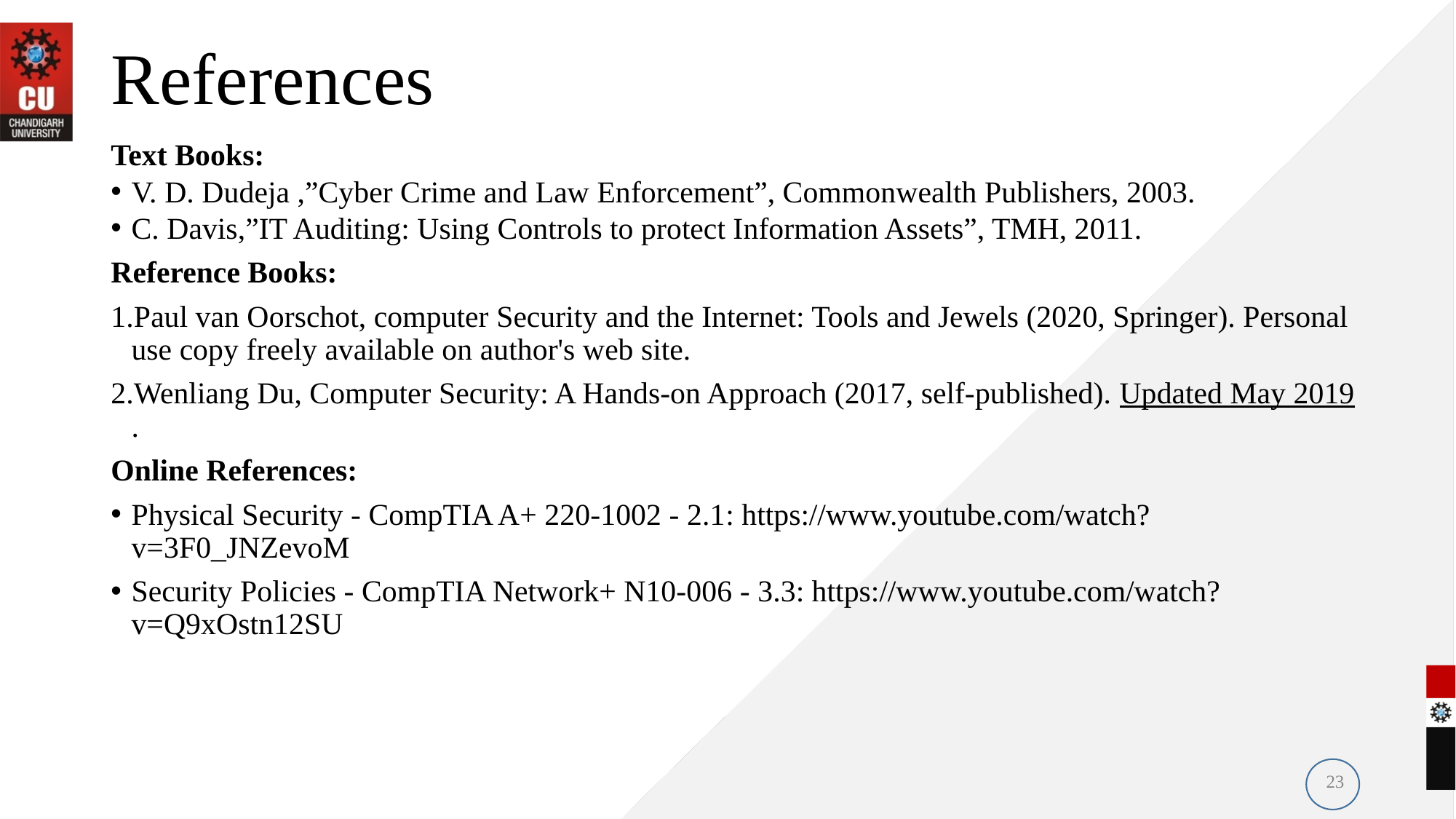

# References
Text Books:
V. D. Dudeja ,”Cyber Crime and Law Enforcement”, Commonwealth Publishers, 2003.
C. Davis,”IT Auditing: Using Controls to protect Information Assets”, TMH, 2011.
Reference Books:
Paul van Oorschot, computer Security and the Internet: Tools and Jewels (2020, Springer). Personal use copy freely available on author's web site.
Wenliang Du, Computer Security: A Hands-on Approach (2017, self-published). Updated May 2019.
Online References:
Physical Security - CompTIA A+ 220-1002 - 2.1: https://www.youtube.com/watch?v=3F0_JNZevoM
Security Policies - CompTIA Network+ N10-006 - 3.3: https://www.youtube.com/watch?v=Q9xOstn12SU
23